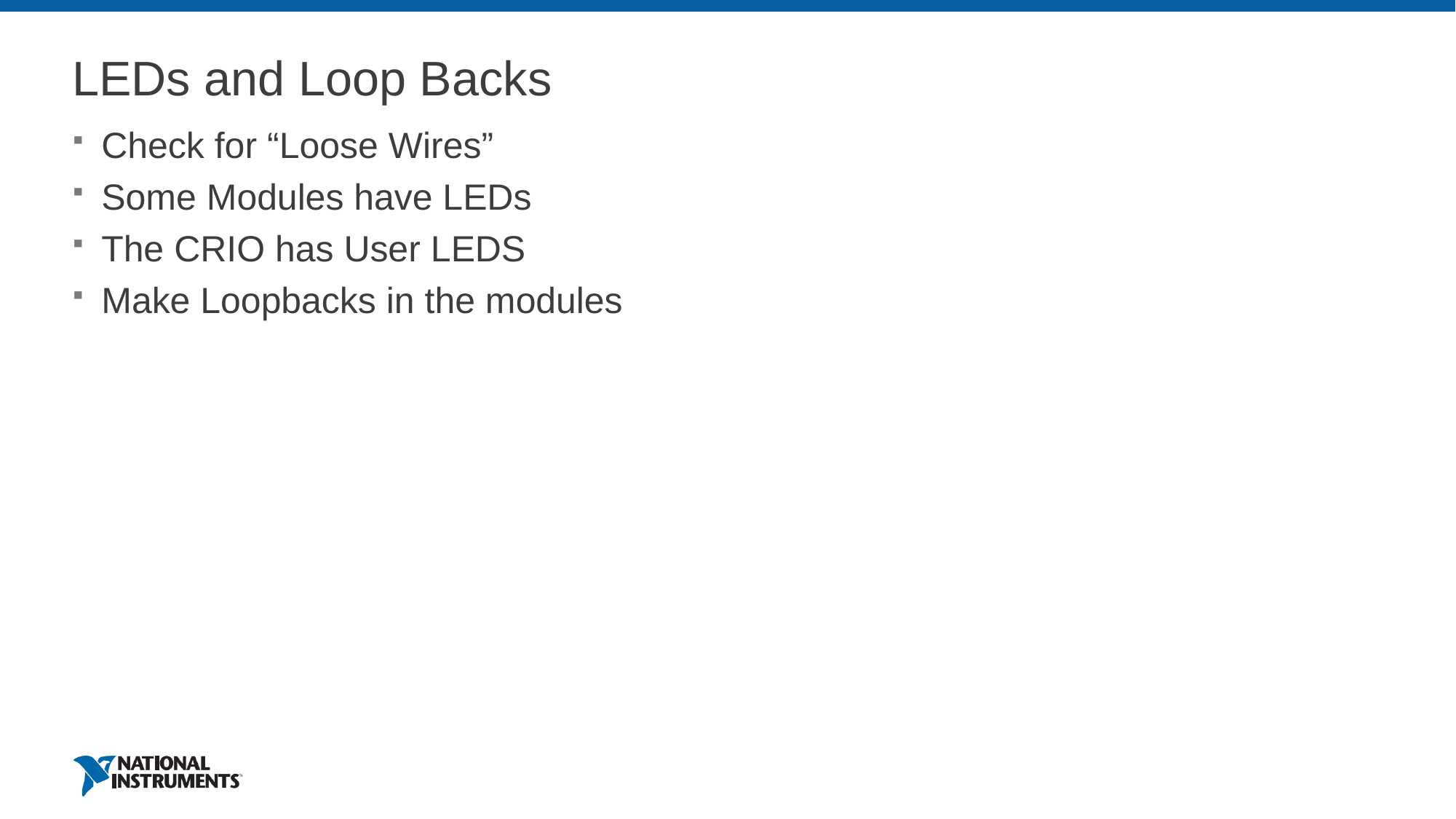

# LEDs and Loop Backs
Check for “Loose Wires”
Some Modules have LEDs
The CRIO has User LEDS
Make Loopbacks in the modules